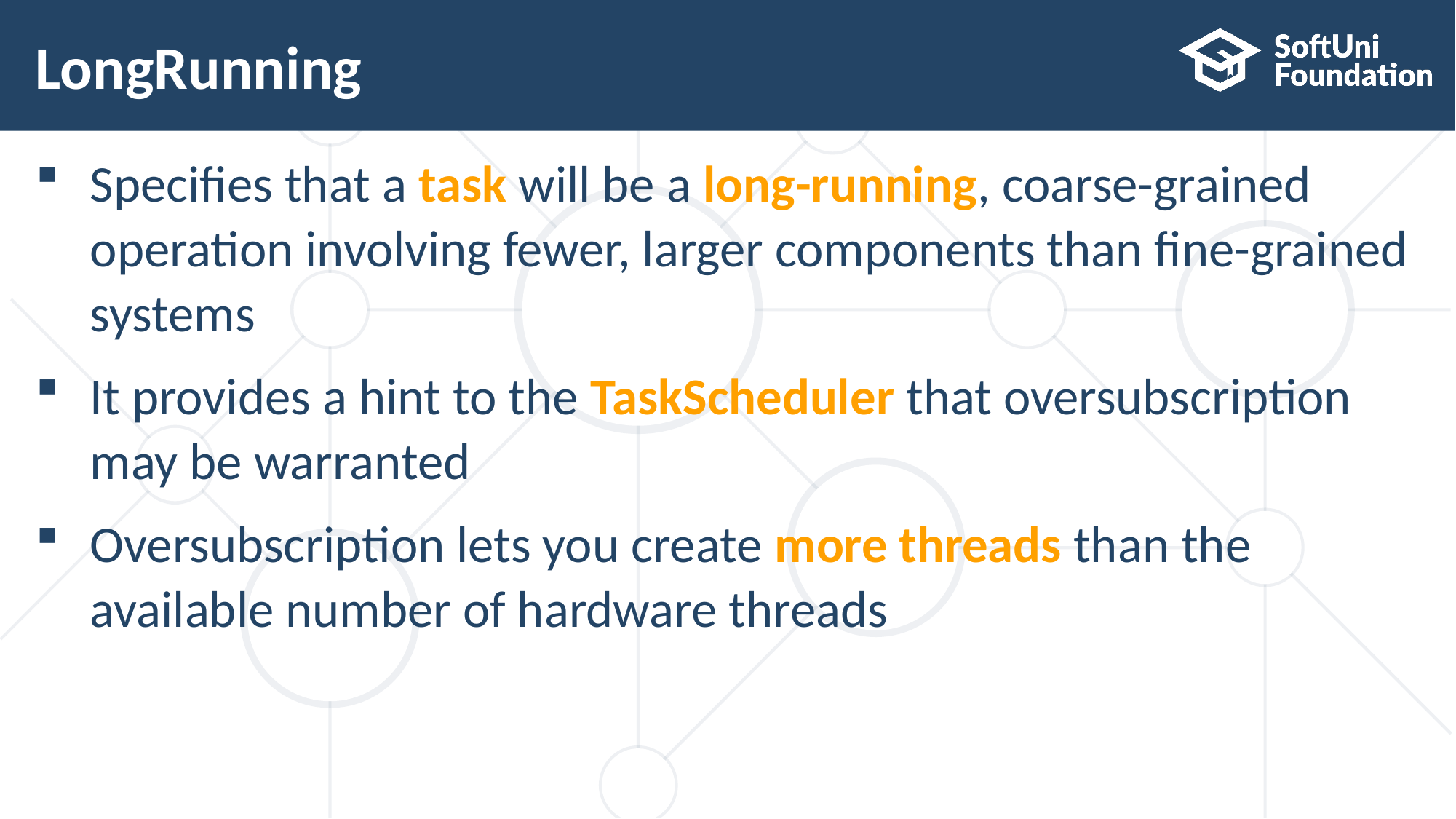

# LongRunning
Specifies that a task will be a long-running, coarse-grained
operation involving fewer, larger components than fine-grained systems
It provides a hint to the TaskScheduler that oversubscription
may be warranted
Oversubscription lets you create more threads than the
available number of hardware threads